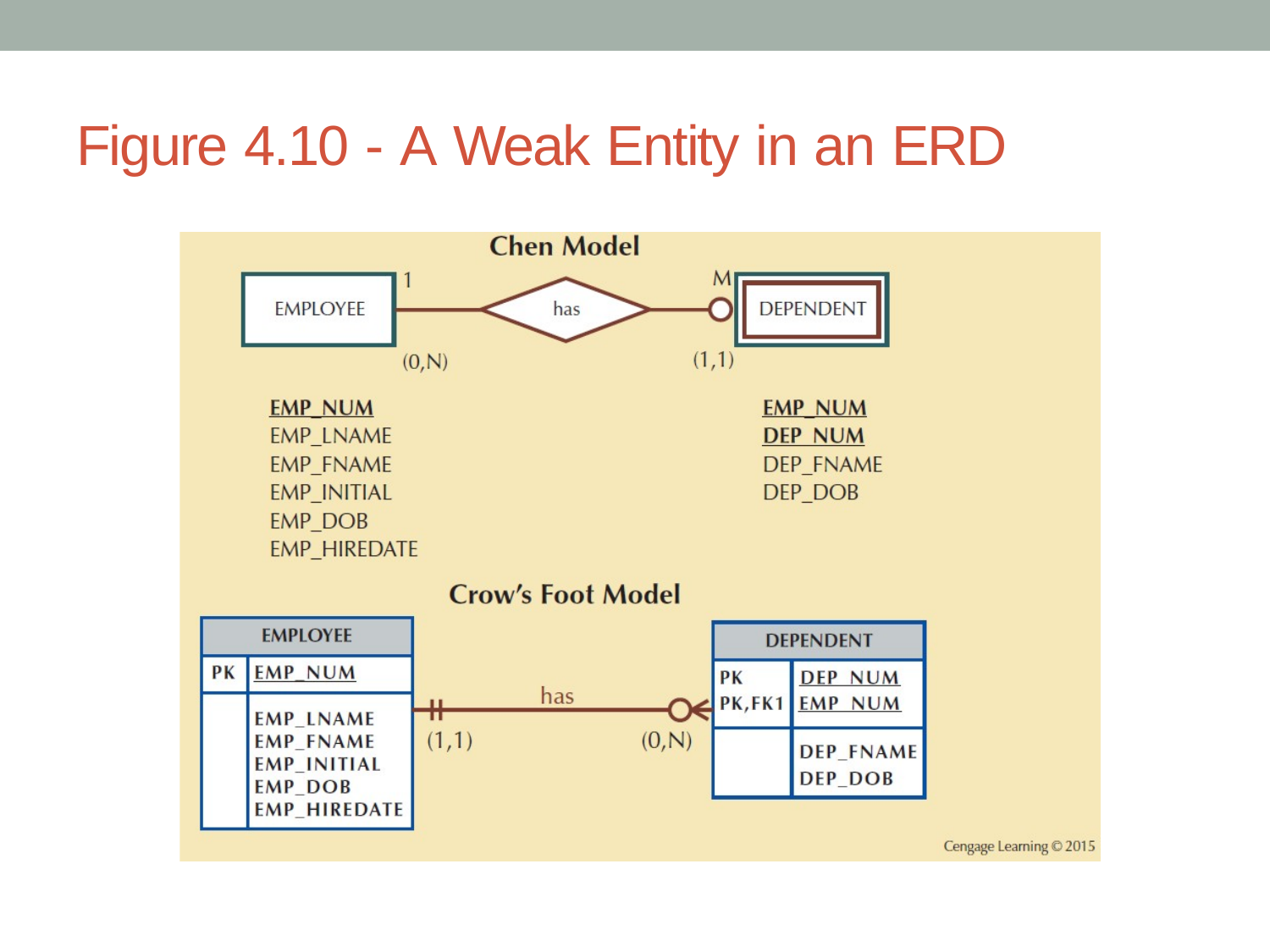

# Figure 4.10 - A Weak Entity in an ERD